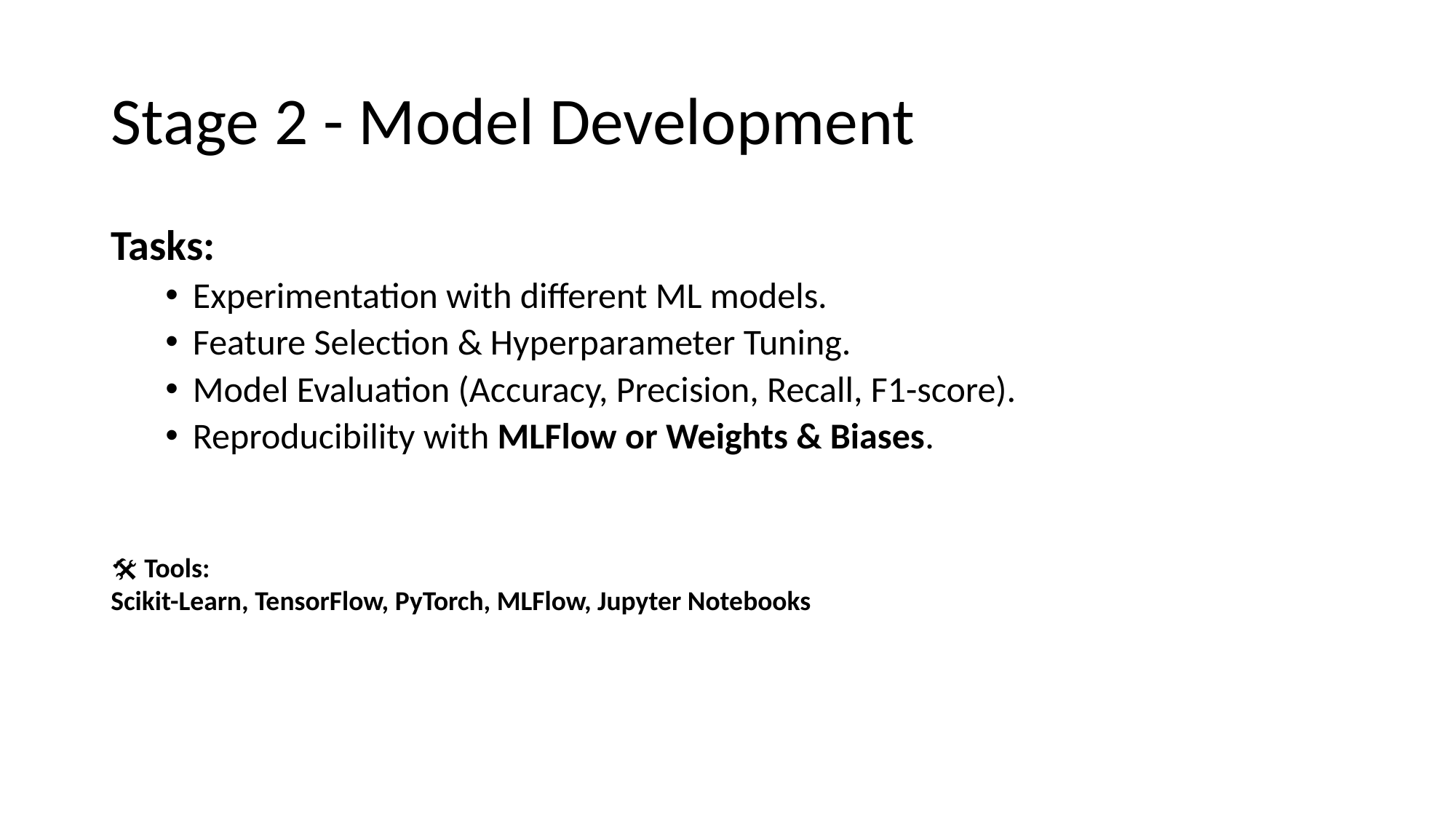

# Stage 2 - Model Development
Tasks:
Experimentation with different ML models.
Feature Selection & Hyperparameter Tuning.
Model Evaluation (Accuracy, Precision, Recall, F1-score).
Reproducibility with MLFlow or Weights & Biases.

🛠 Tools:
Scikit-Learn, TensorFlow, PyTorch, MLFlow, Jupyter Notebooks